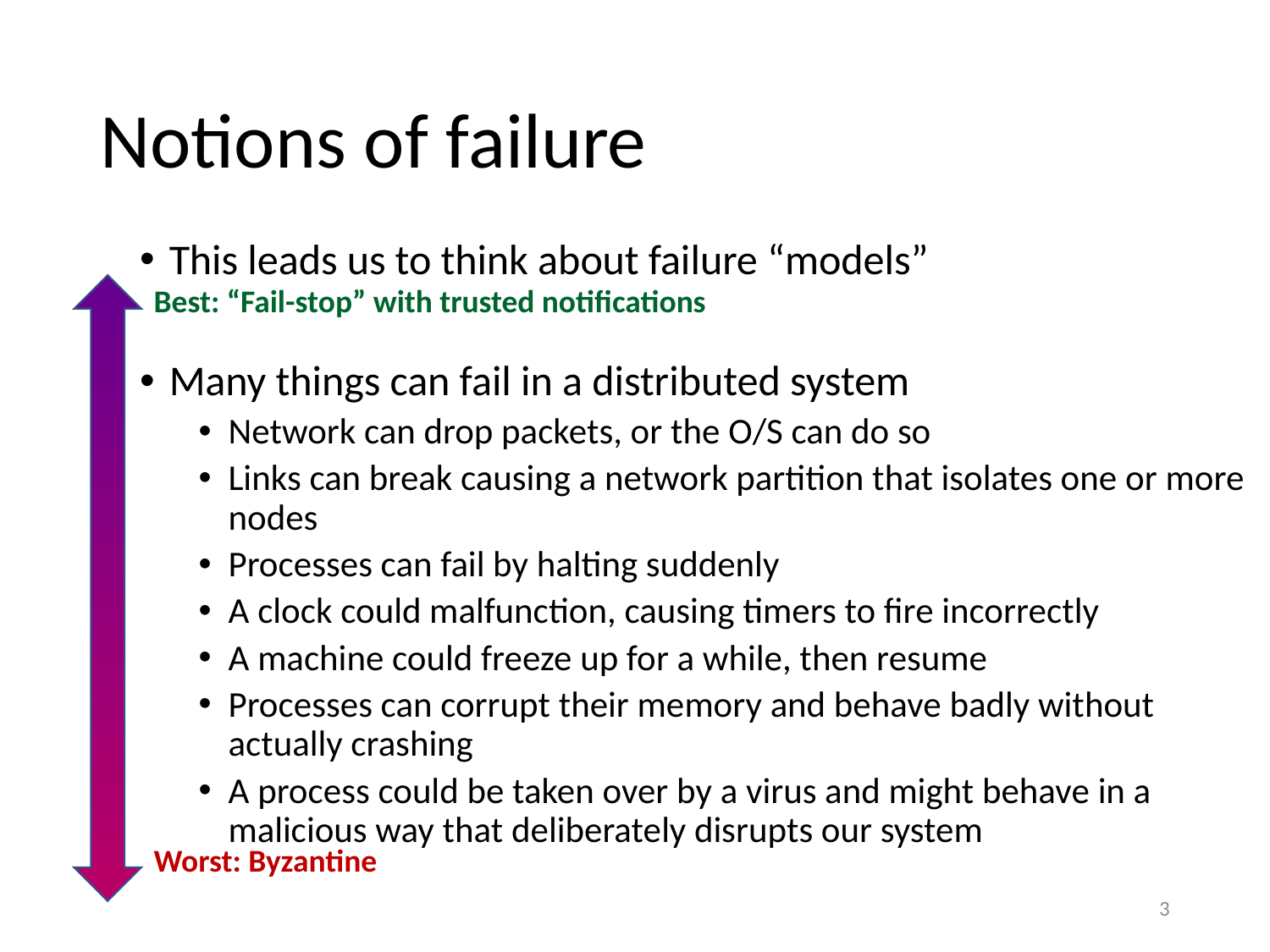

# Notions of failure
This leads us to think about failure “models”

Many things can fail in a distributed system
Network can drop packets, or the O/S can do so
Links can break causing a network partition that isolates one or more nodes
Processes can fail by halting suddenly
A clock could malfunction, causing timers to fire incorrectly
A machine could freeze up for a while, then resume
Processes can corrupt their memory and behave badly without actually crashing
A process could be taken over by a virus and might behave in a malicious way that deliberately disrupts our system
Best: “Fail-stop” with trusted notifications

Worst: Byzantine
3